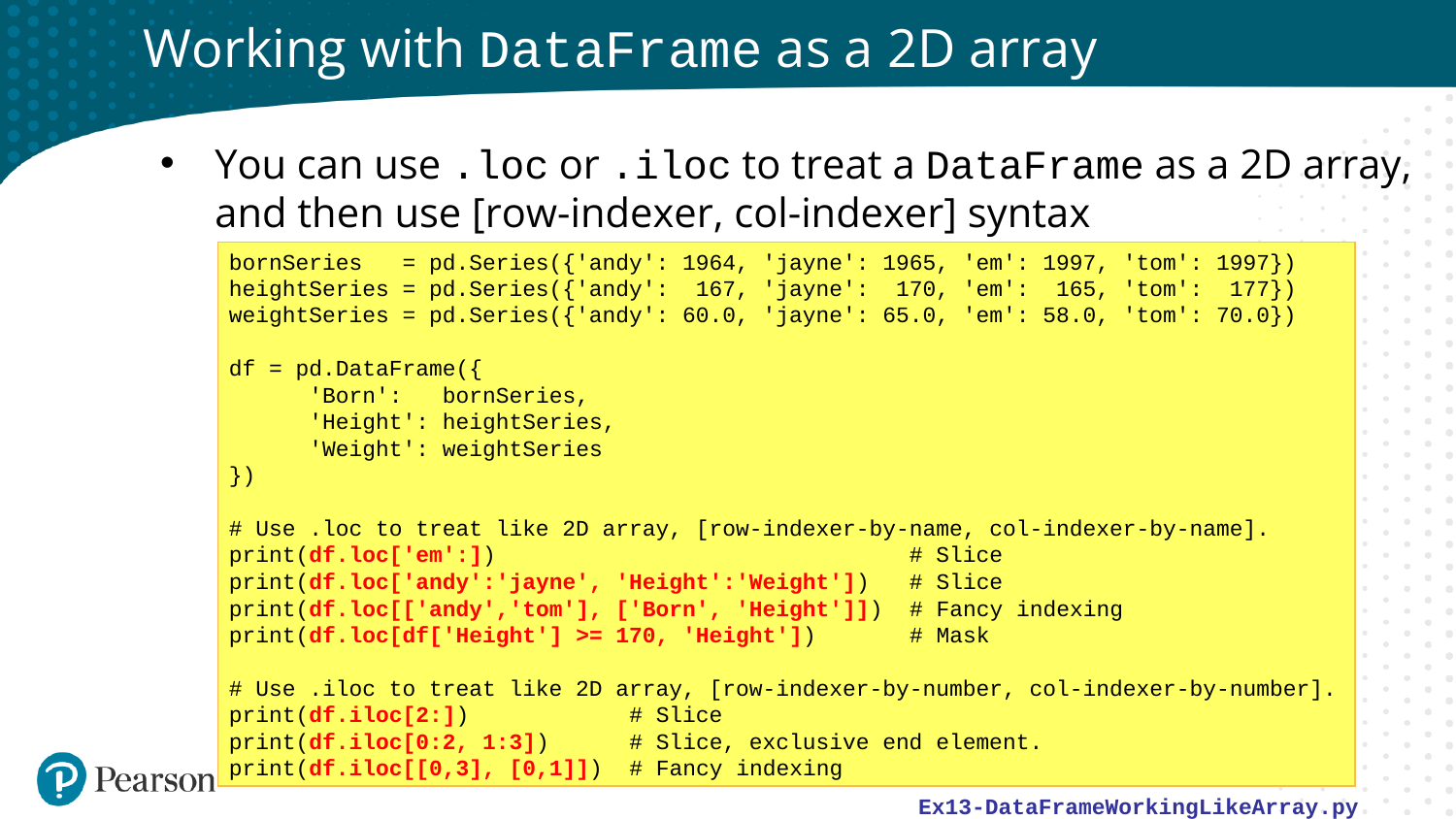

# Working with DataFrame as a 2D array
You can use .loc or .iloc to treat a DataFrame as a 2D array, and then use [row-indexer, col-indexer] syntax
bornSeries   = pd.Series({'andy': 1964, 'jayne': 1965, 'em': 1997, 'tom': 1997})
heightSeries = pd.Series({'andy':  167, 'jayne':  170, 'em':  165, 'tom':  177})
weightSeries = pd.Series({'andy': 60.0, 'jayne': 65.0, 'em': 58.0, 'tom': 70.0})

df = pd.DataFrame({
      'Born':   bornSeries,
      'Height': heightSeries,
      'Weight': weightSeries
})

# Use .loc to treat like 2D array, [row-indexer-by-name, col-indexer-by-name].
print(df.loc['em':])                               # Slice
print(df.loc['andy':'jayne', 'Height':'Weight'])   # Slice
print(df.loc[['andy','tom'], ['Born', 'Height']])  # Fancy indexing
print(df.loc[df['Height'] >= 170, 'Height'])       # Mask

# Use .iloc to treat like 2D array, [row-indexer-by-number, col-indexer-by-number].
print(df.iloc[2:])            # Slice
print(df.iloc[0:2, 1:3])      # Slice, exclusive end element.
print(df.iloc[[0,3], [0,1]])  # Fancy indexing
Ex13-DataFrameWorkingLikeArray.py